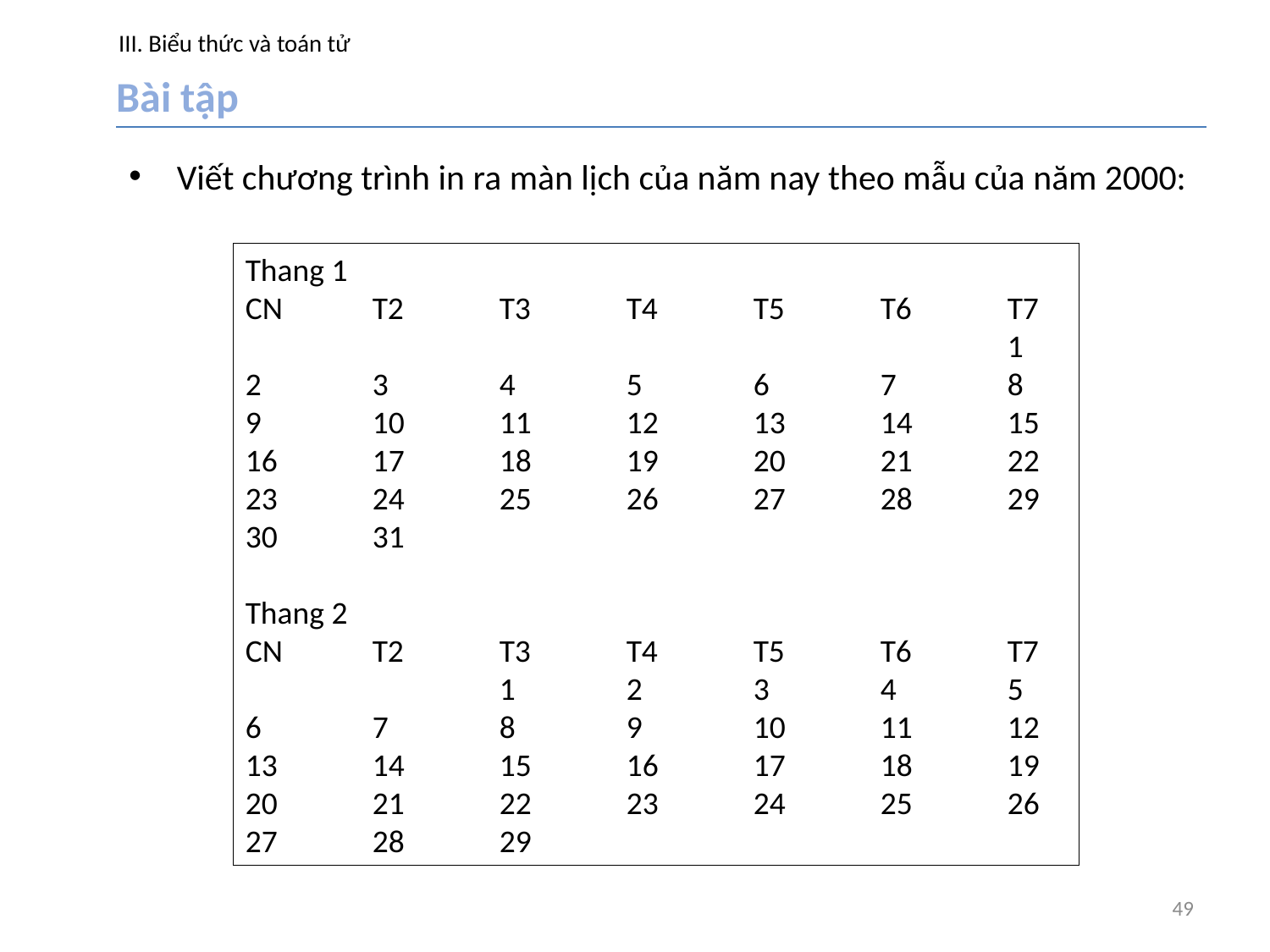

# III. Biểu thức và toán tử
Bài tập
Viết chương trình in ra màn lịch của năm nay theo mẫu của năm 2000:

Thang 1
CN	T2	T3	T4	T5	T6	T7
						1
2	3	4	5	6	7	8
9	10	11	12	13	14	15
16	17	18	19	20	21	22
23	24	25	26	27	28	29
30	31

Thang 2
CN	T2	T3	T4	T5	T6	T7
		1	2	3	4	5
6	7	8	9	10	11	12
13	14	15	16	17	18	19
20	21	22	23	24	25	26
27	28	29
49